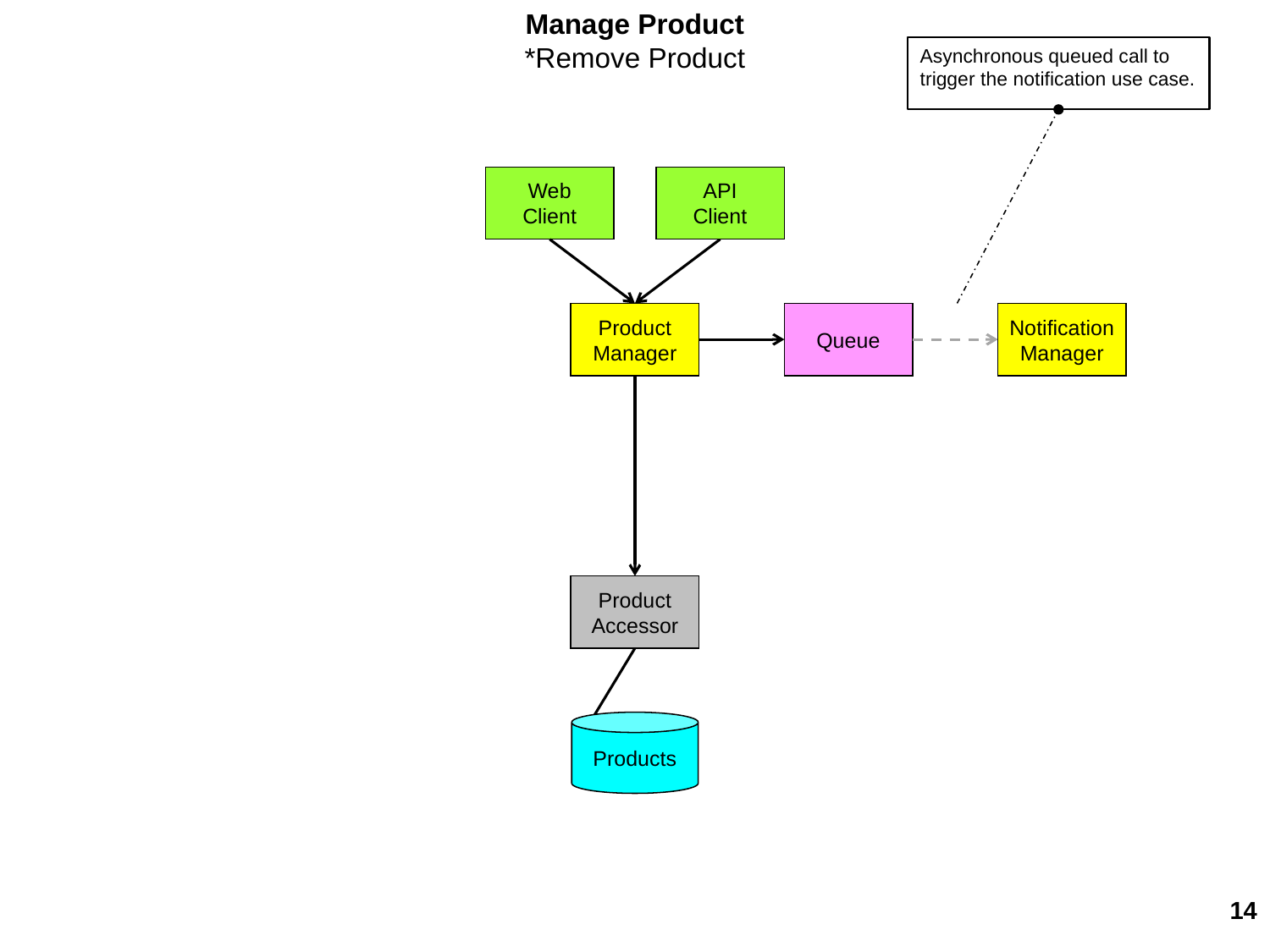

Manage Product
*Remove Product
Asynchronous queued call to trigger the notification use case.
Web
Client
API
Client
Product
Manager
Queue
Notification
Manager
Product
Accessor
Products
14